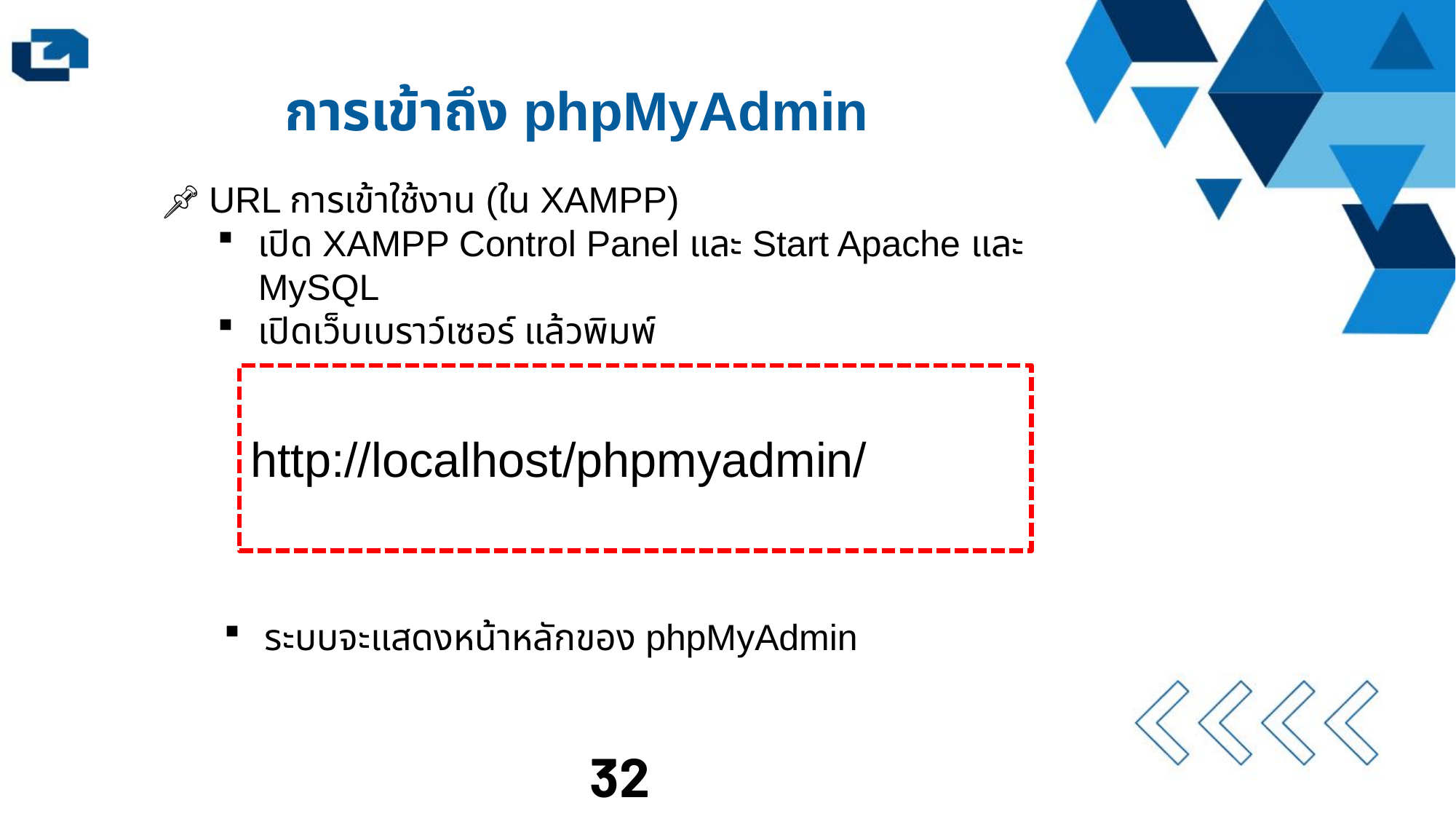

การเข้าถึง phpMyAdmin
📌 URL การเข้าใช้งาน (ใน XAMPP)
เปิด XAMPP Control Panel และ Start Apache และ MySQL
เปิดเว็บเบราว์เซอร์ แล้วพิมพ์

http://localhost/phpmyadmin/

ระบบจะแสดงหน้าหลักของ phpMyAdmin
32